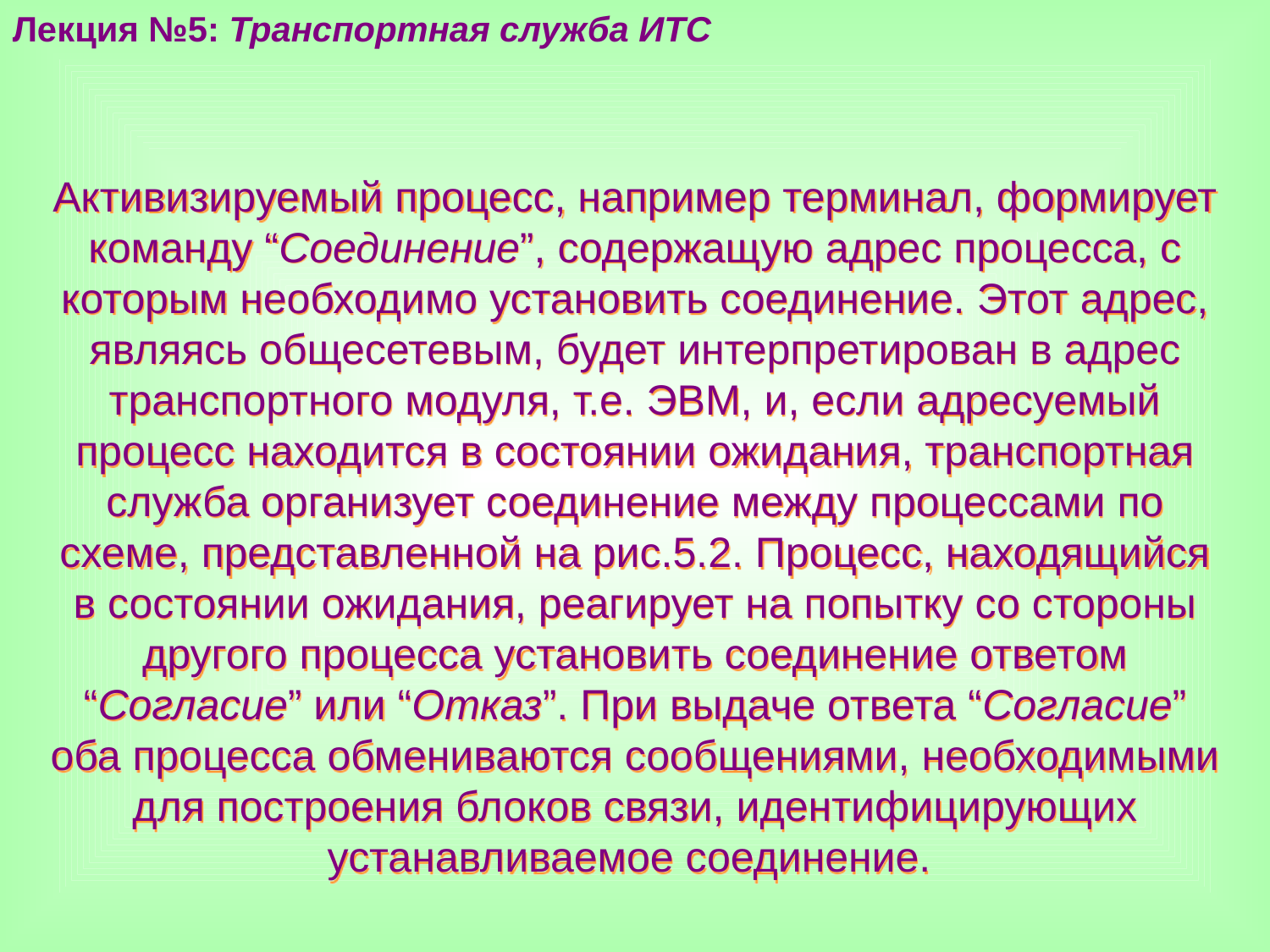

Лекция №5: Транспортная служба ИТС
Активизируемый процесс, например терминал, формирует команду “Соединение”, содержащую адрес процесса, с которым необходимо установить соединение. Этот адрес, являясь общесетевым, будет интерпретирован в адрес транспортного модуля, т.е. ЭВМ, и, если адресуемый процесс находится в состоянии ожидания, транспортная служба организует соединение между процессами по схеме, представленной на рис.5.2. Процесс, находящийся в состоянии ожидания, реагирует на попытку со стороны другого процесса установить соединение ответом “Согласие” или “Отказ”. При выдаче ответа “Согласие” оба процесса обмениваются сообщениями, необходимыми для построения блоков связи, идентифицирующих устанавливаемое соединение.